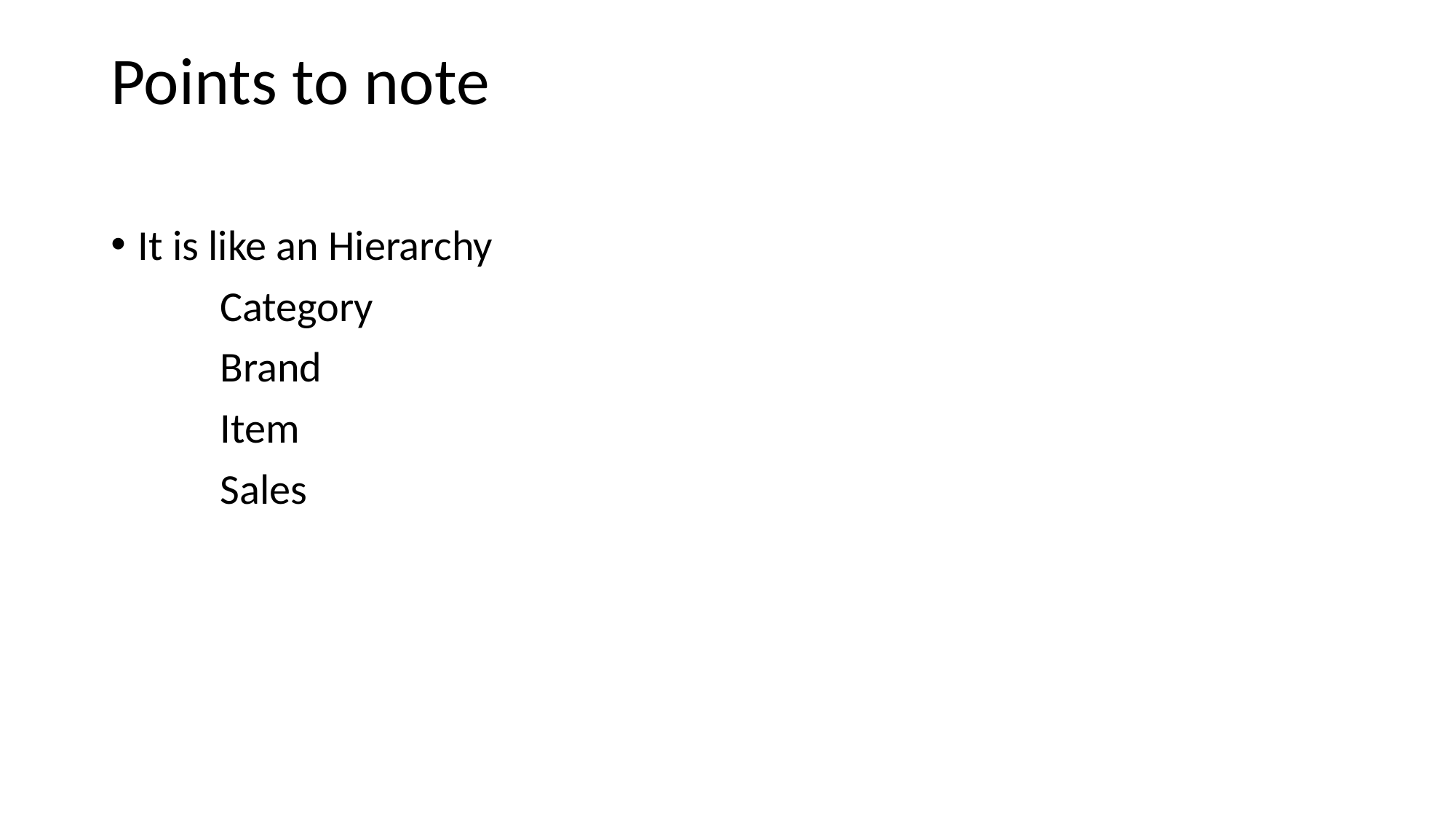

# Points to note
It is like an Hierarchy
	Category
	Brand
	Item
	Sales